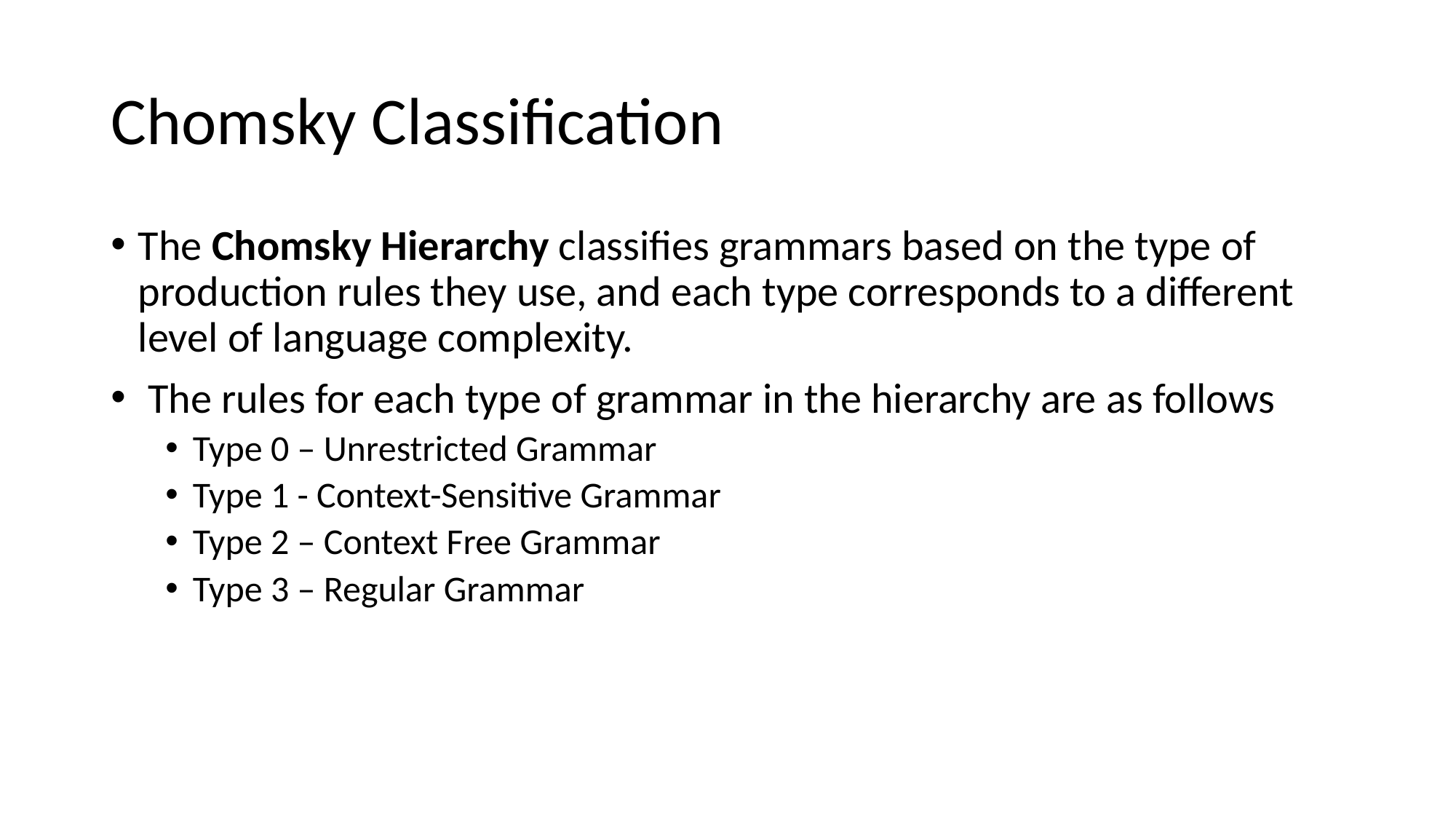

# Chomsky Classification
The Chomsky Hierarchy classifies grammars based on the type of production rules they use, and each type corresponds to a different level of language complexity.
 The rules for each type of grammar in the hierarchy are as follows
Type 0 – Unrestricted Grammar
Type 1 - Context-Sensitive Grammar
Type 2 – Context Free Grammar
Type 3 – Regular Grammar